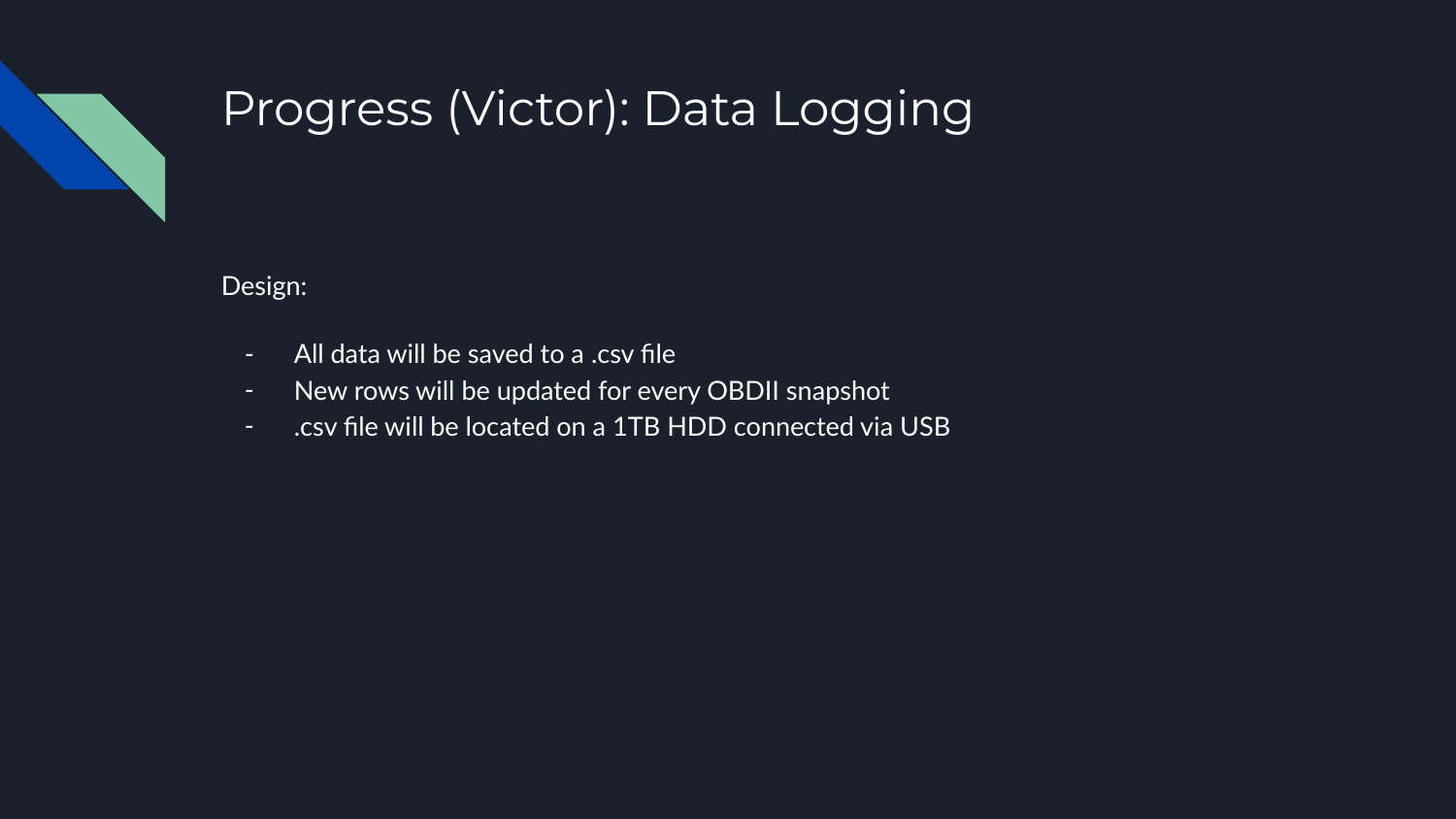

# Progress (Victor): Data Logging
Design:
All data will be saved to a .csv file
New rows will be updated for every OBDII snapshot
.csv file will be located on a 1TB HDD connected via USB